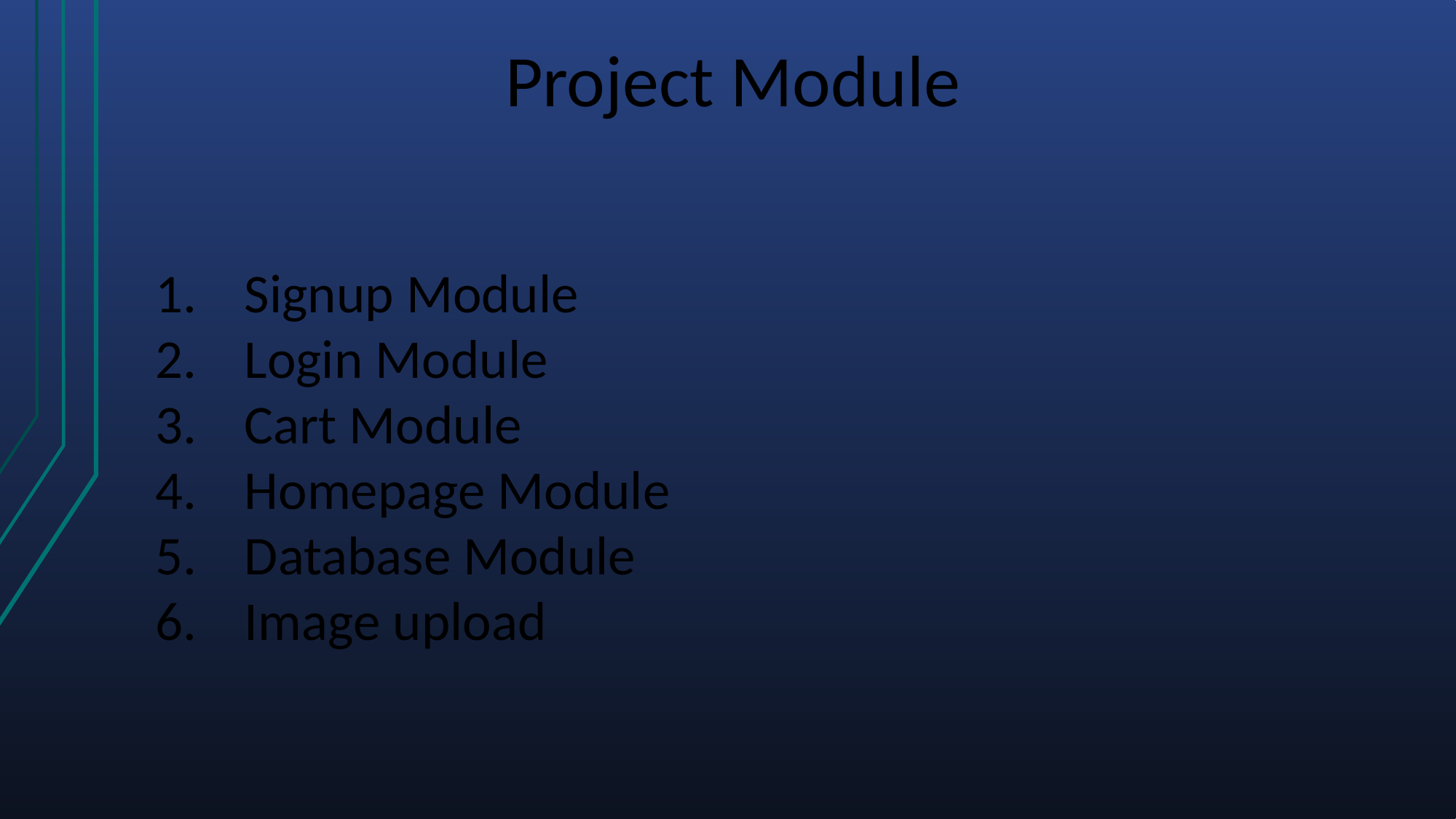

Project Module

Signup Module
Login Module
Cart Module
Homepage Module
Database Module
Image upload